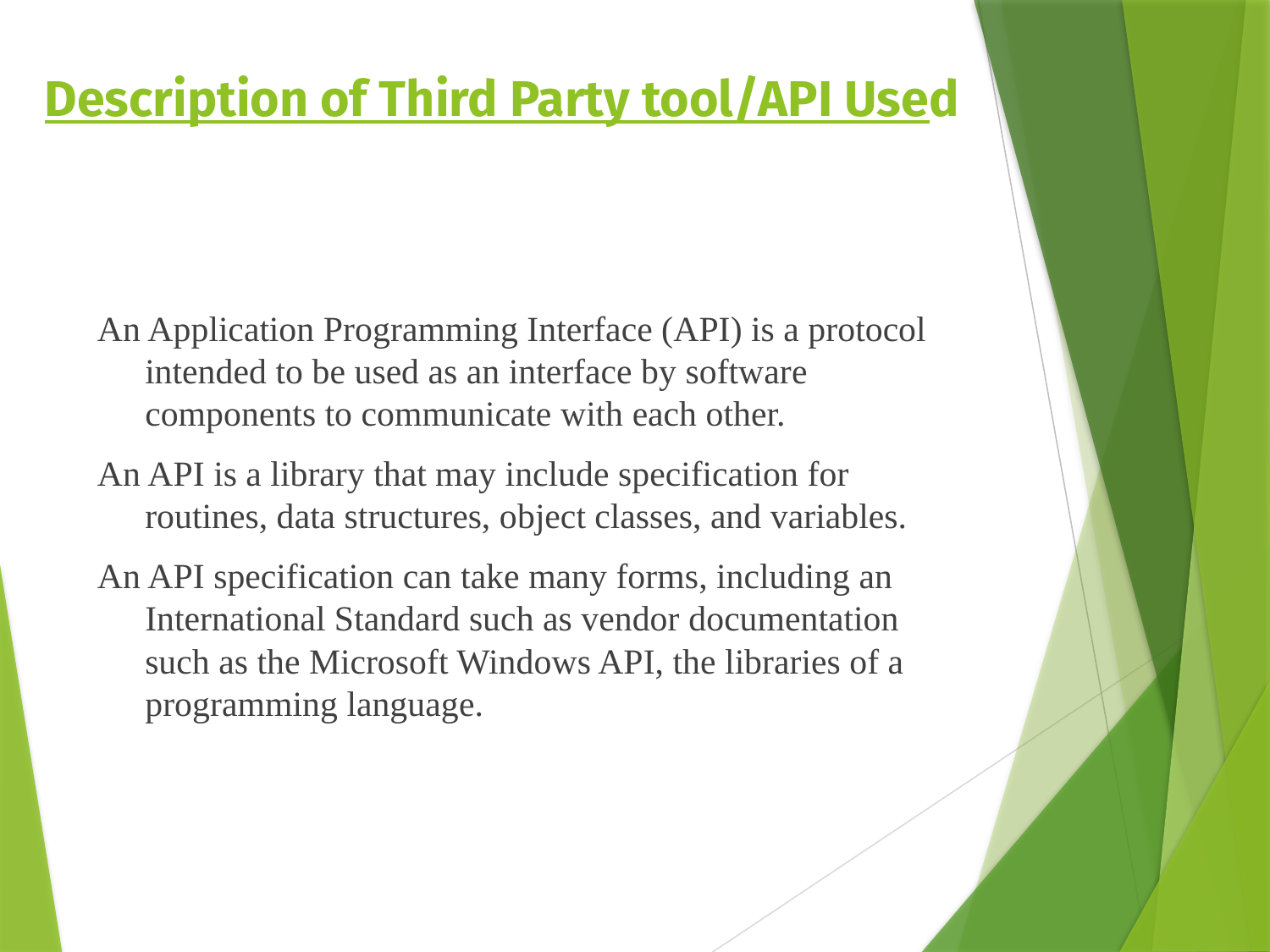

# Description of Third Party tool/API Used
An Application Programming Interface (API) is a protocol intended to be used as an interface by software components to communicate with each other.
An API is a library that may include specification for routines, data structures, object classes, and variables.
An API specification can take many forms, including an International Standard such as vendor documentation such as the Microsoft Windows API, the libraries of a programming language.